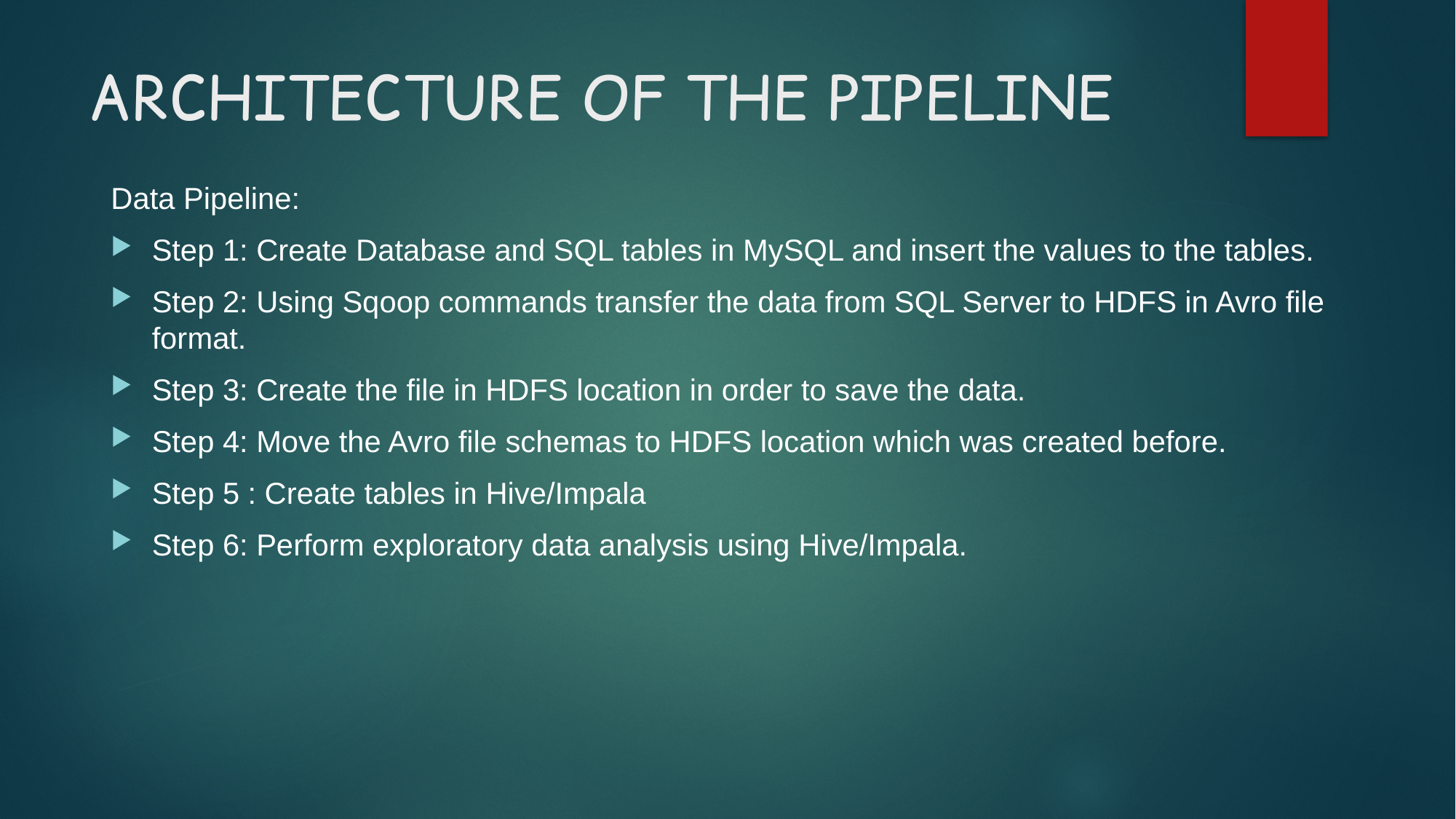

# ARCHITECTURE OF THE PIPELINE
Data Pipeline:
Step 1: Create Database and SQL tables in MySQL and insert the values to the tables.
Step 2: Using Sqoop commands transfer the data from SQL Server to HDFS in Avro file format.
Step 3: Create the file in HDFS location in order to save the data.
Step 4: Move the Avro file schemas to HDFS location which was created before.
Step 5 : Create tables in Hive/Impala
Step 6: Perform exploratory data analysis using Hive/Impala.